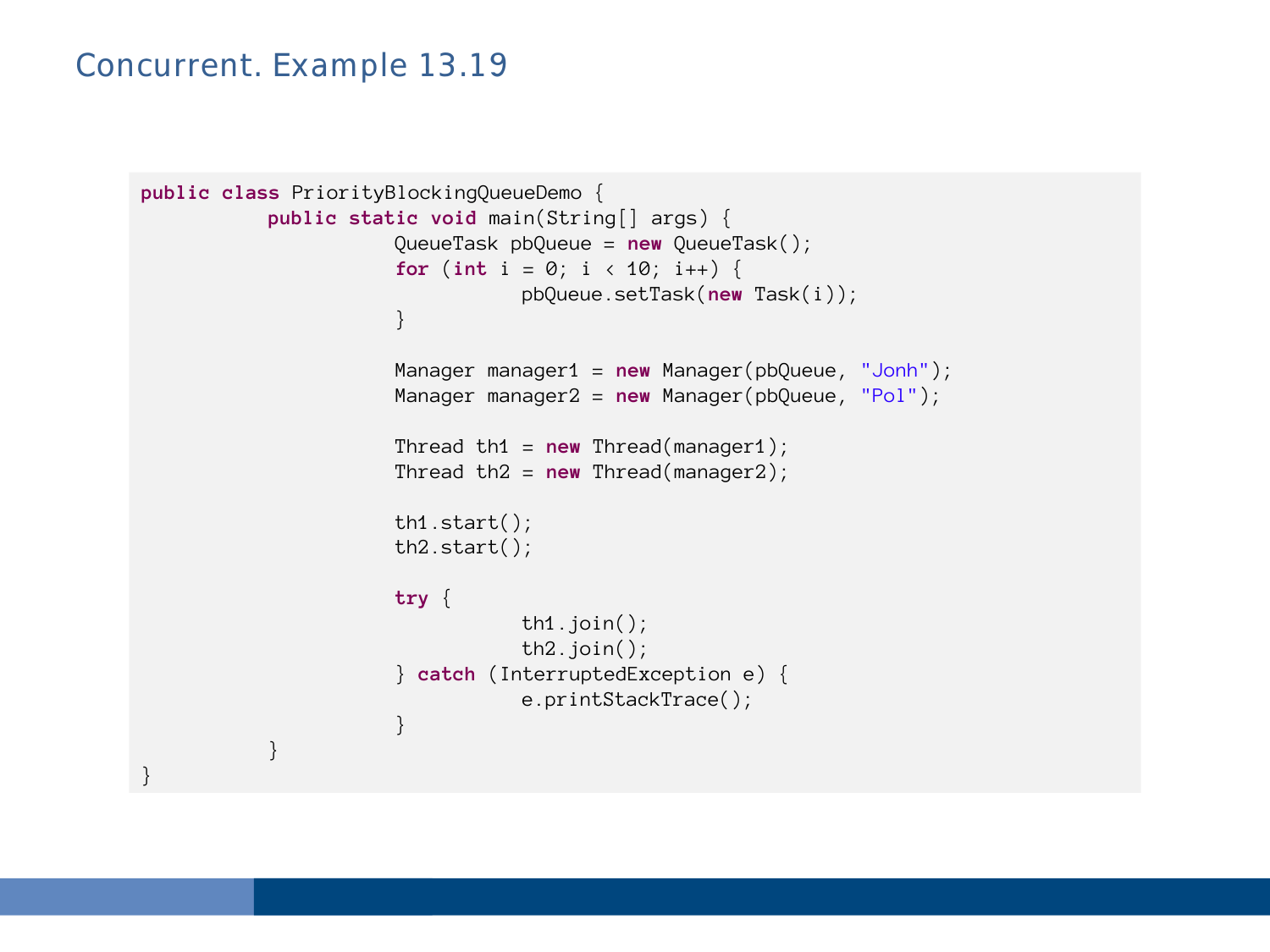

Сoncurrent. Example 13.19
public class PriorityBlockingQueueDemo {
	public static void main(String[] args) {
		QueueTask pbQueue = new QueueTask();
		for (int i = 0; i < 10; i++) {
			pbQueue.setTask(new Task(i));
		}

		Manager manager1 = new Manager(pbQueue, "Jonh");
		Manager manager2 = new Manager(pbQueue, "Pol");

		Thread th1 = new Thread(manager1);
		Thread th2 = new Thread(manager2);

		th1.start();
		th2.start();

		try {
			th1.join();
			th2.join();
		} catch (InterruptedException e) {
			e.printStackTrace();
		}
	}
}